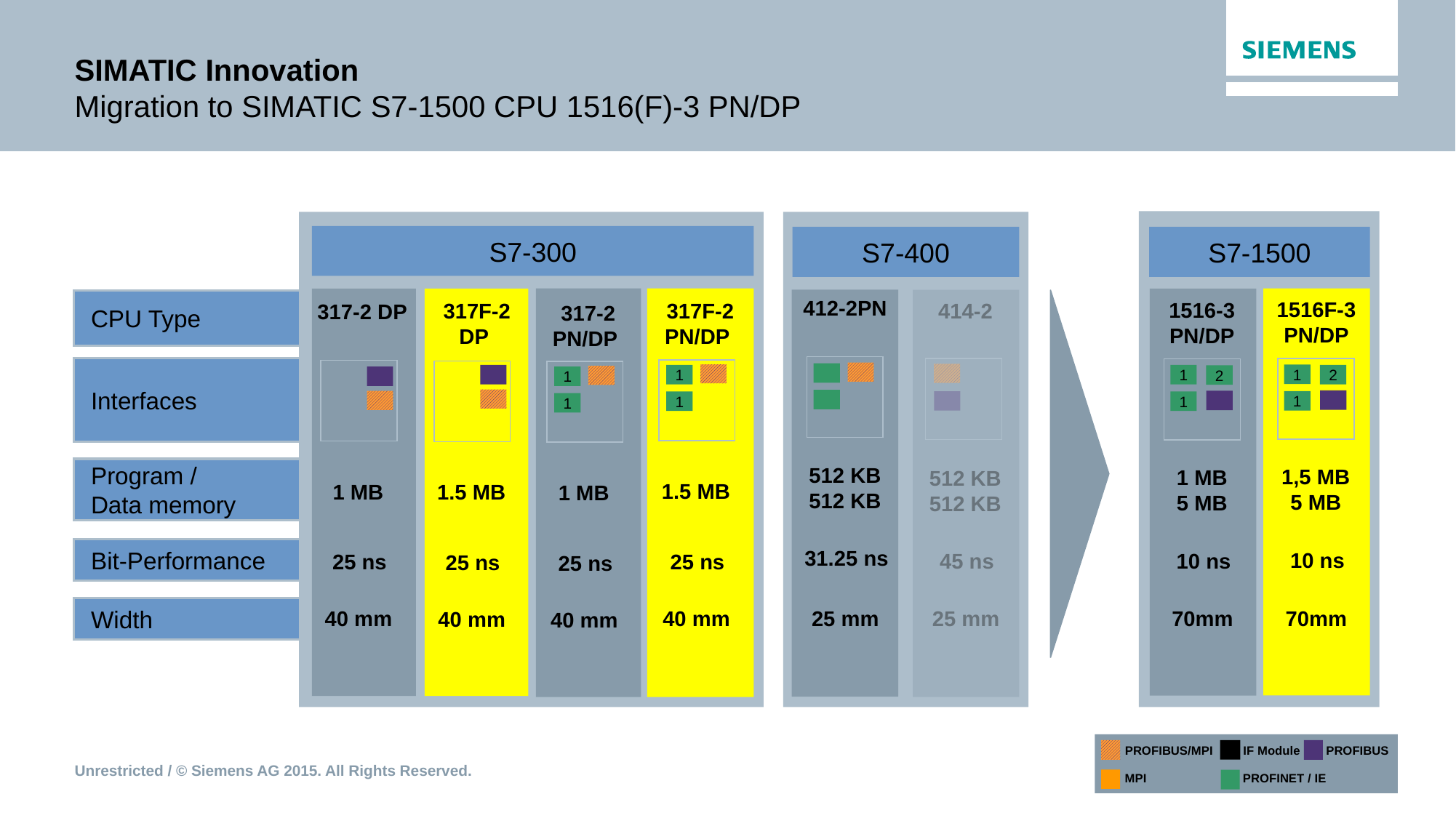

# SIMATIC Innovation Migration to SIMATIC S7-1500 CPU 1516(F)-3 PN/DP

S7-300
S7-400
S7-1500

CPU Type
412-2PN
1516F-3 PN/DP
1516-3
PN/DP
414-2
 317F-2 DP
 317F-2 PN/DP
 317-2 DP
 317-2 PN/DP

Interfaces

1
2
1
1

2

1

1

1
1
1
Program /
Data memory
512 KB
512 KB
1,5 MB
5 MB
1 MB
5 MB
512 KB
512 KB
1.5 MB
1 MB
1.5 MB
1 MB
Bit-Performance
31.25 ns
10 ns
10 ns
45 ns
25 ns
25 ns
25 ns
25 ns
Width
70mm
40 mm
40 mm
25 mm
25 mm
70mm
40 mm
40 mm

PROFIBUS/MPI
IF Module
PROFIBUS

PROFINET / IE
MPI